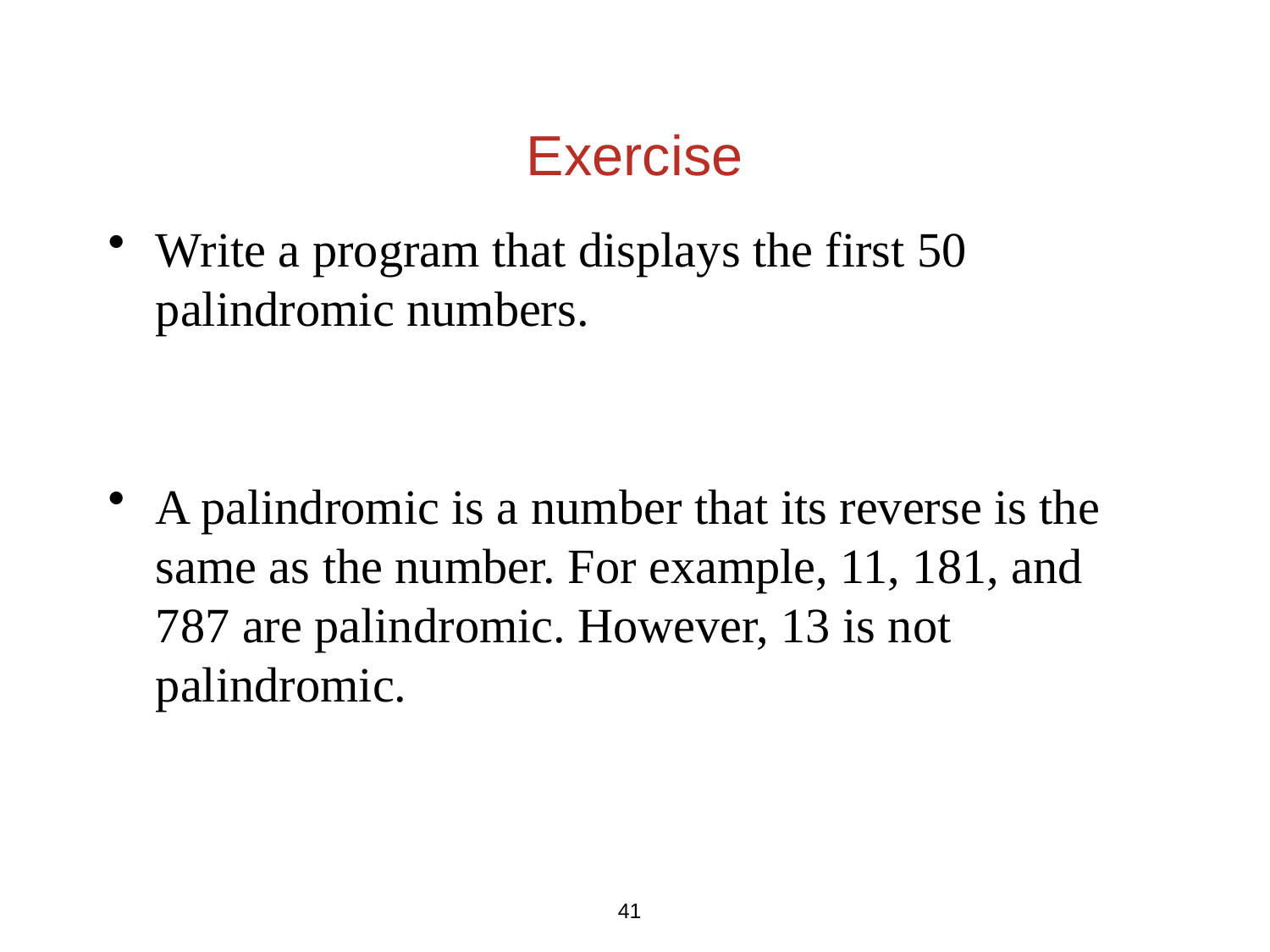

# Exercise
Write a program that displays the first 50 palindromic numbers.

A palindromic is a number that its reverse is the same as the number. For example, 11, 181, and 787 are palindromic. However, 13 is not palindromic.

41